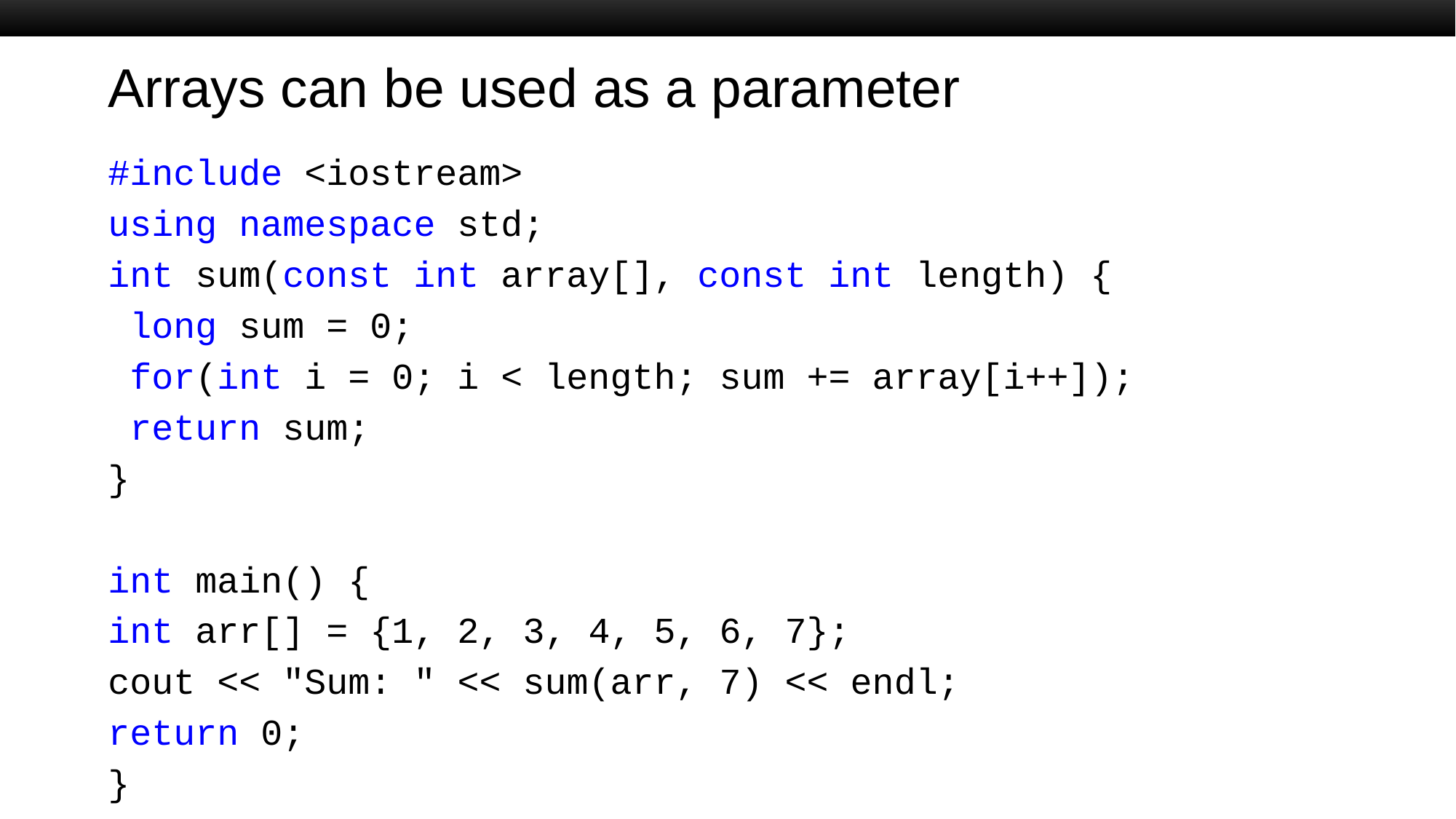

# Arrays can be used as a parameter
#include <iostream>
using namespace std;
int sum(const int array[], const int length) {
 long sum = 0;
 for(int i = 0; i < length; sum += array[i++]);
 return sum;
}

int main() {
int arr[] = {1, 2, 3, 4, 5, 6, 7};
cout << "Sum: " << sum(arr, 7) << endl;
return 0;
}